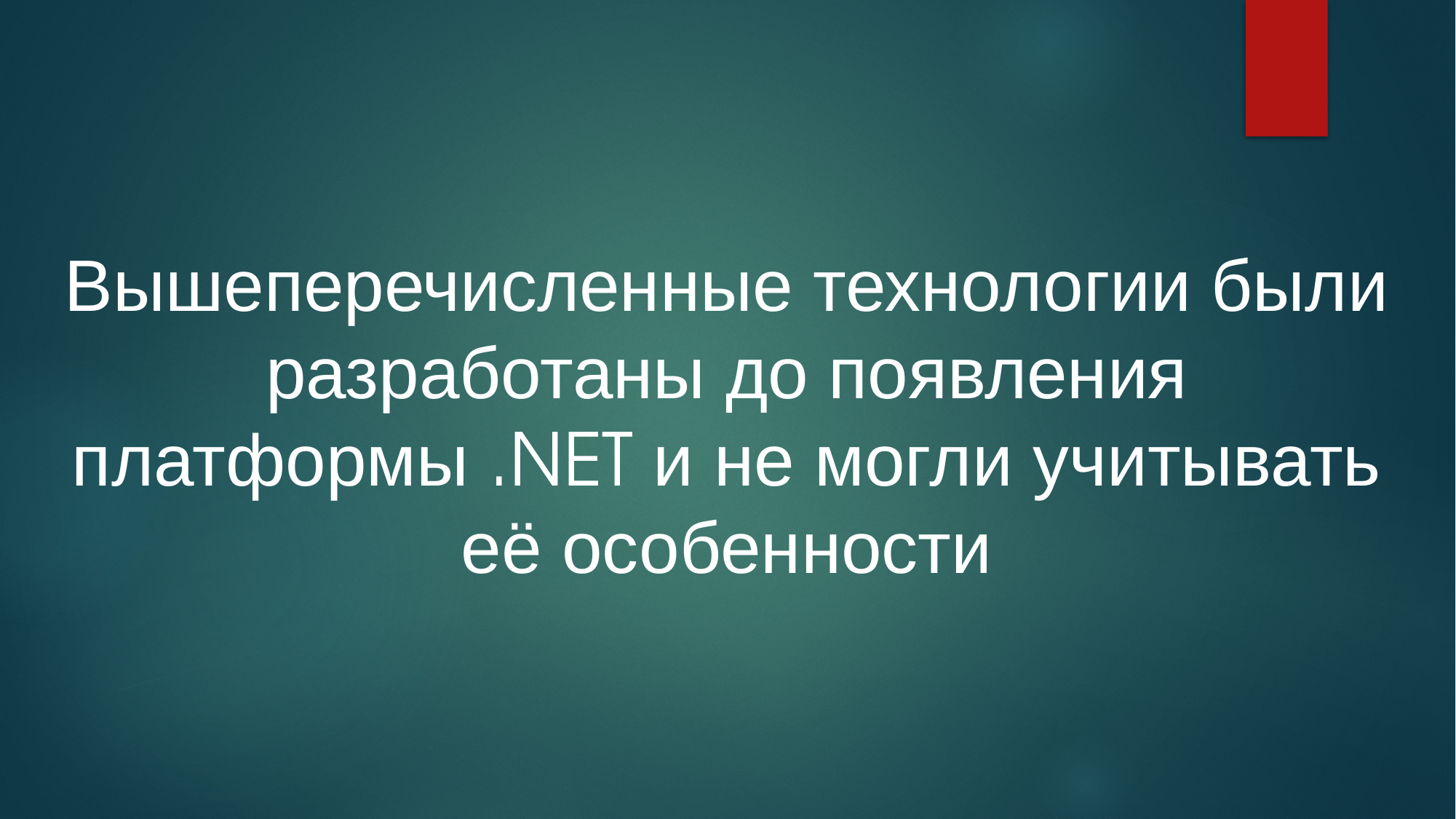

Вышеперечисленные технологии были разработаны до появления платформы .NET и не могли учитывать её особенности